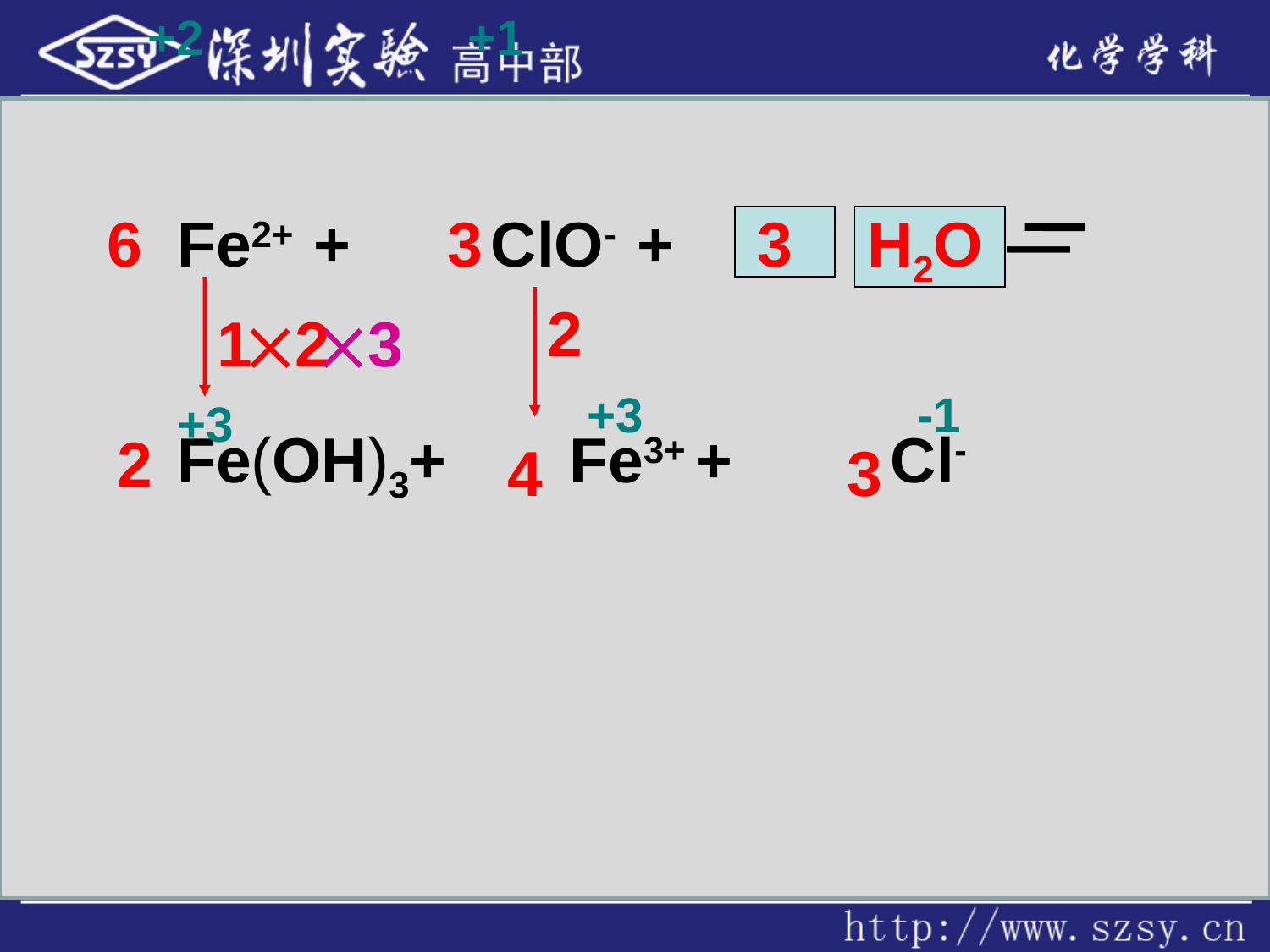

+2
+1

6
Fe2+  +        ClO-  +                   —

Fe(OH)3+       Fe3+ +         Cl-
3
3
H2O

2
1
 ×2
×3
+3
-1
+3
2
4
3